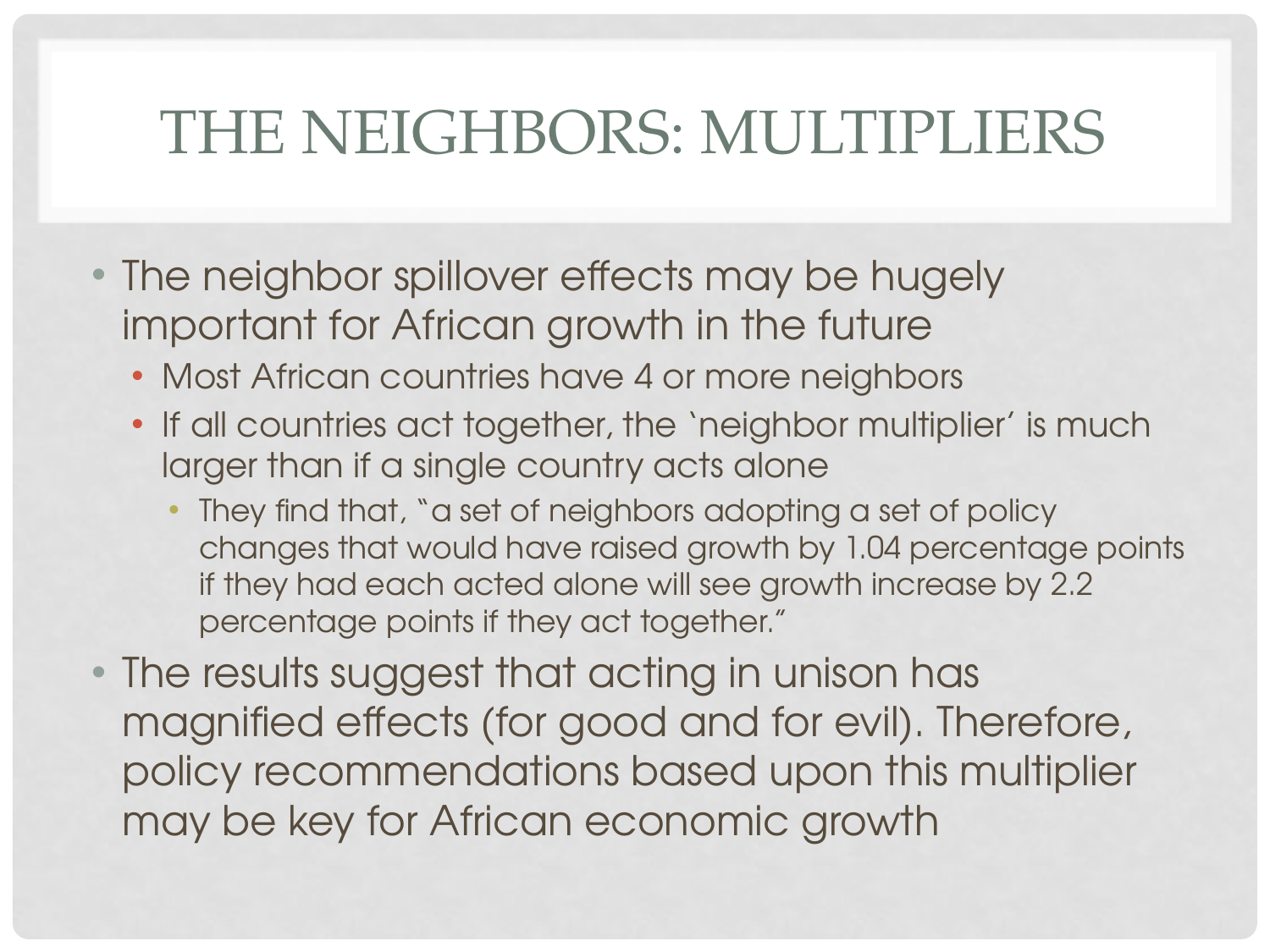

# The neighbors: multipliers
The neighbor spillover effects may be hugely important for African growth in the future
Most African countries have 4 or more neighbors
If all countries act together, the ‘neighbor multiplier’ is much larger than if a single country acts alone
They find that, “a set of neighbors adopting a set of policy changes that would have raised growth by 1.04 percentage points if they had each acted alone will see growth increase by 2.2 percentage points if they act together.”
The results suggest that acting in unison has magnified effects (for good and for evil). Therefore, policy recommendations based upon this multiplier may be key for African economic growth